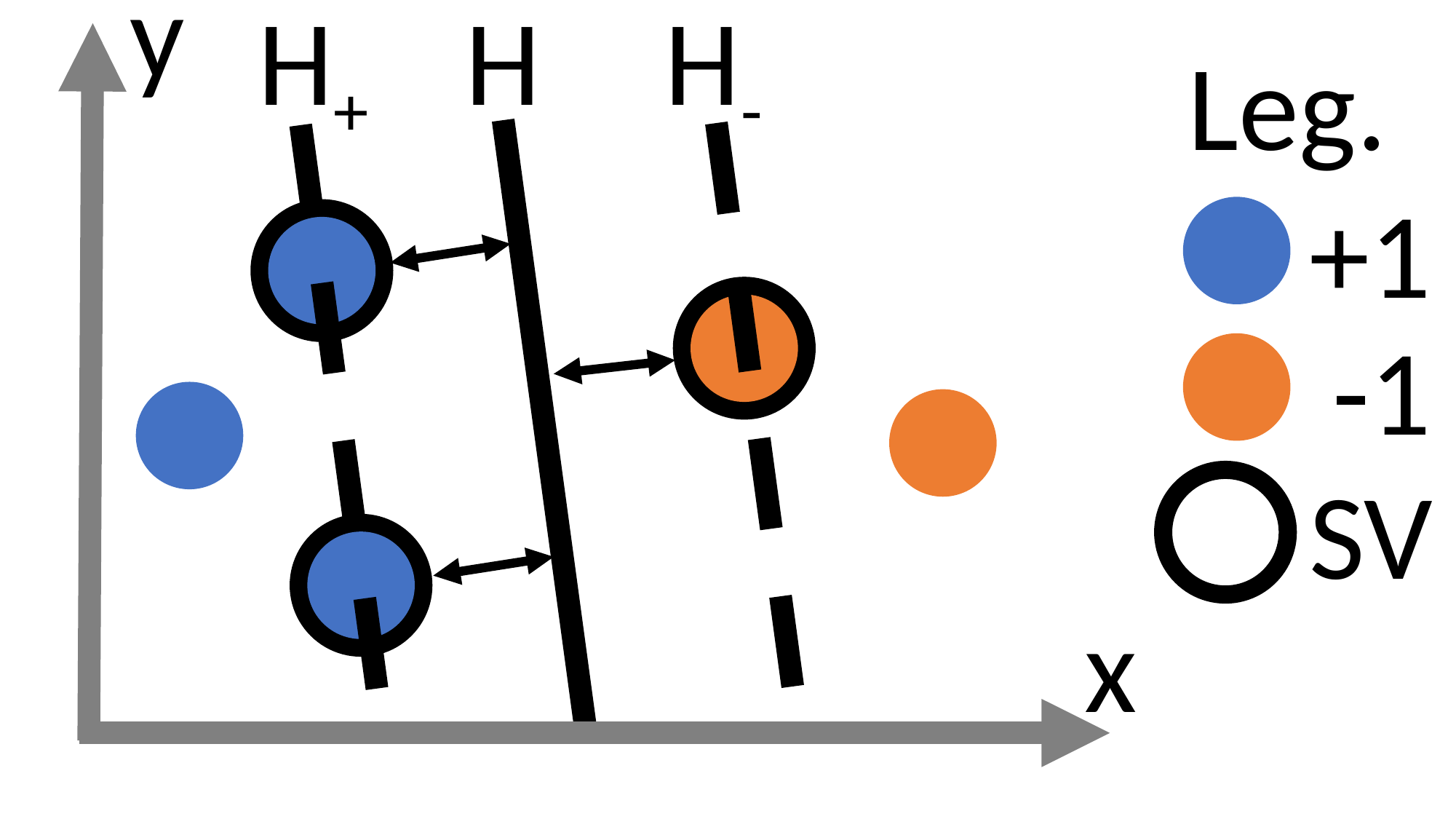

y
H+
H
H-
Leg.
+1

-1

SV

x